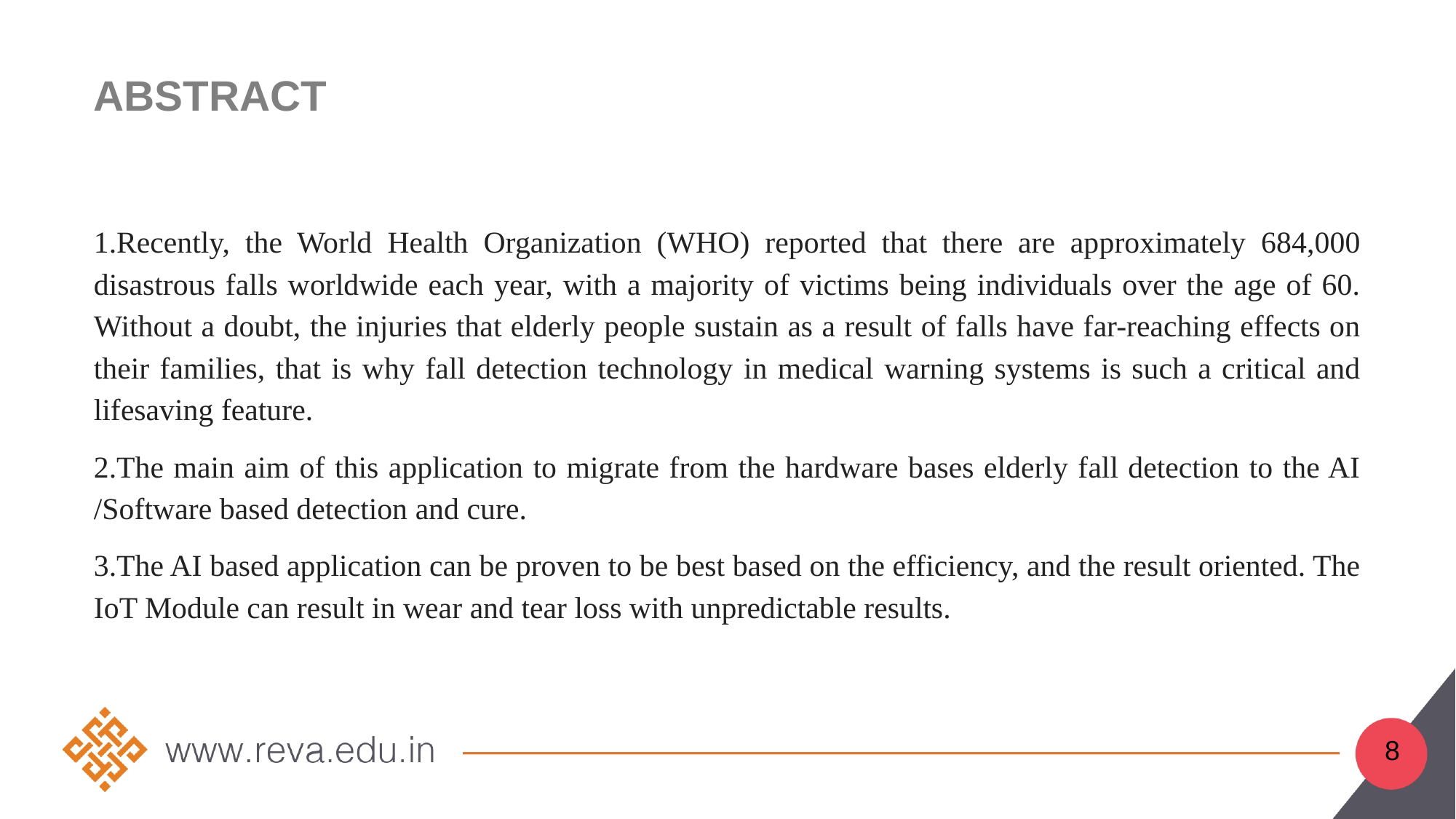

# Abstract
Recently, the World Health Organization (WHO) reported that there are approximately 684,000 disastrous falls worldwide each year, with a majority of victims being individuals over the age of 60. Without a doubt, the injuries that elderly people sustain as a result of falls have far-reaching effects on their families, that is why fall detection technology in medical warning systems is such a critical and lifesaving feature.
The main aim of this application to migrate from the hardware bases elderly fall detection to the AI /Software based detection and cure.
The AI based application can be proven to be best based on the efficiency, and the result oriented. The IoT Module can result in wear and tear loss with unpredictable results.

8